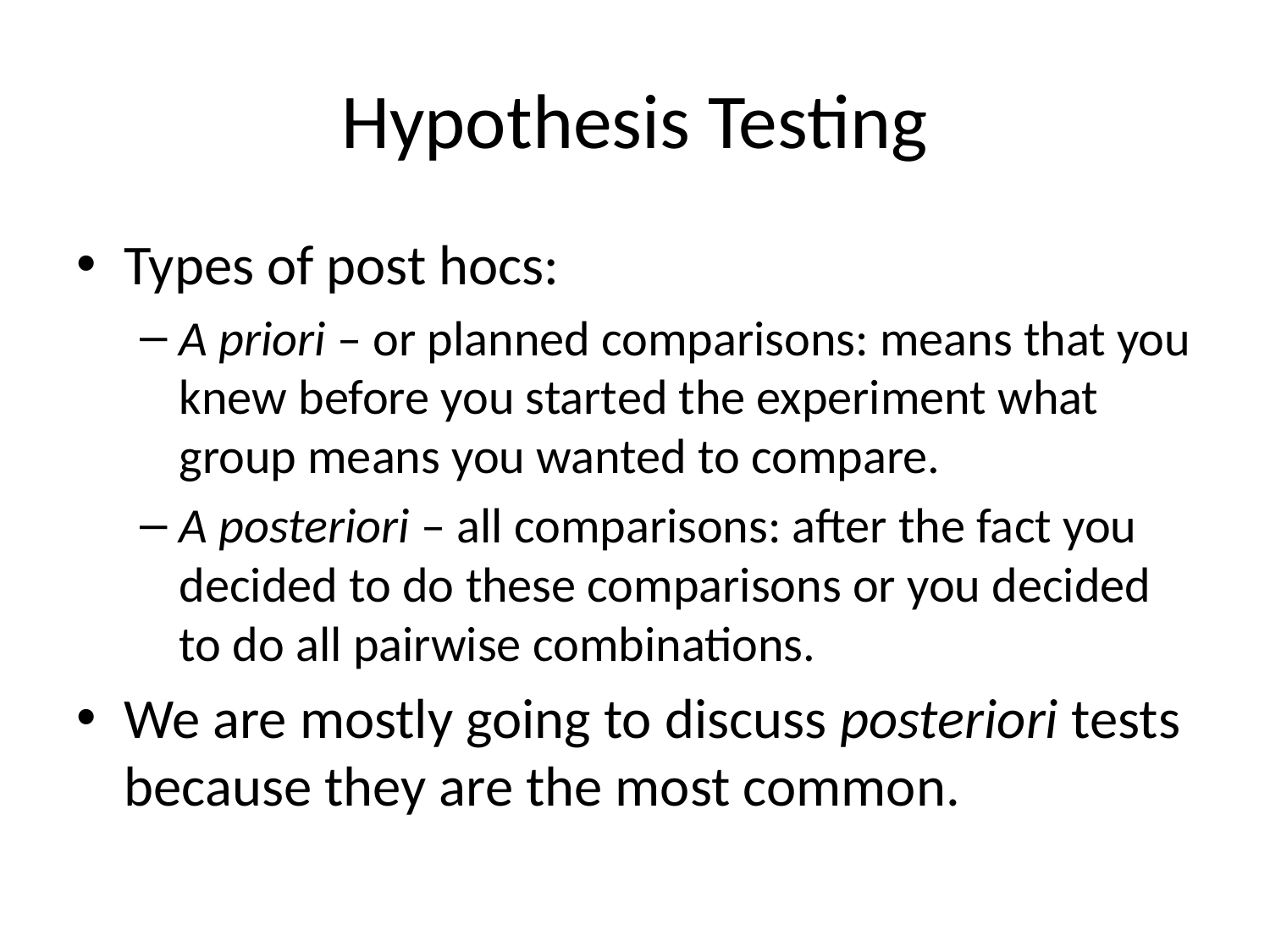

# Hypothesis Testing
Types of post hocs:
A priori – or planned comparisons: means that you knew before you started the experiment what group means you wanted to compare.
A posteriori – all comparisons: after the fact you decided to do these comparisons or you decided to do all pairwise combinations.
We are mostly going to discuss posteriori tests because they are the most common.